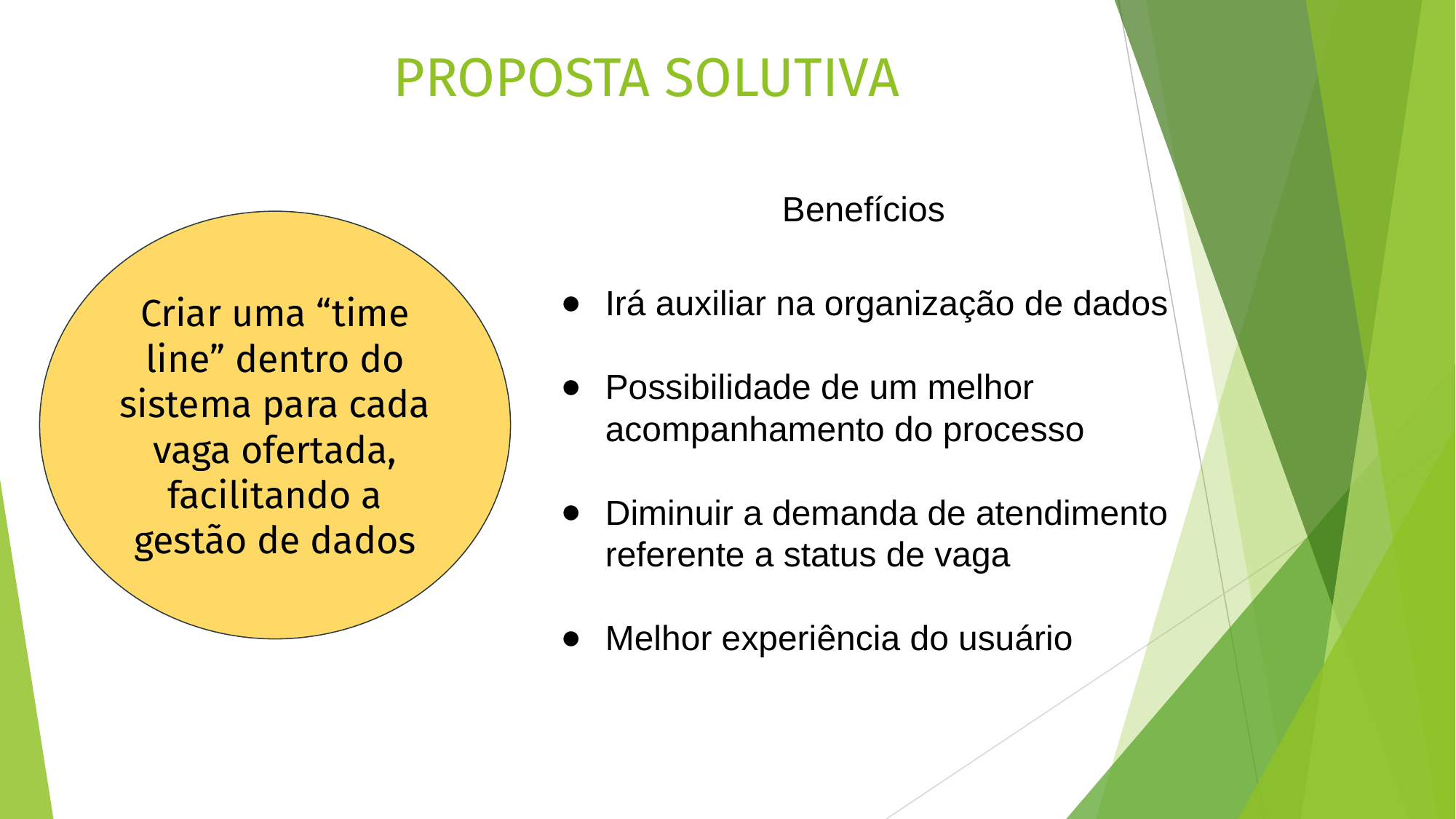

# PROPOSTA SOLUTIVA
Benefícios
Criar uma “time line” dentro do sistema para cada vaga ofertada, facilitando a gestão de dados
Irá auxiliar na organização de dados

Possibilidade de um melhor acompanhamento do processo

Diminuir a demanda de atendimento referente a status de vaga

Melhor experiência do usuário